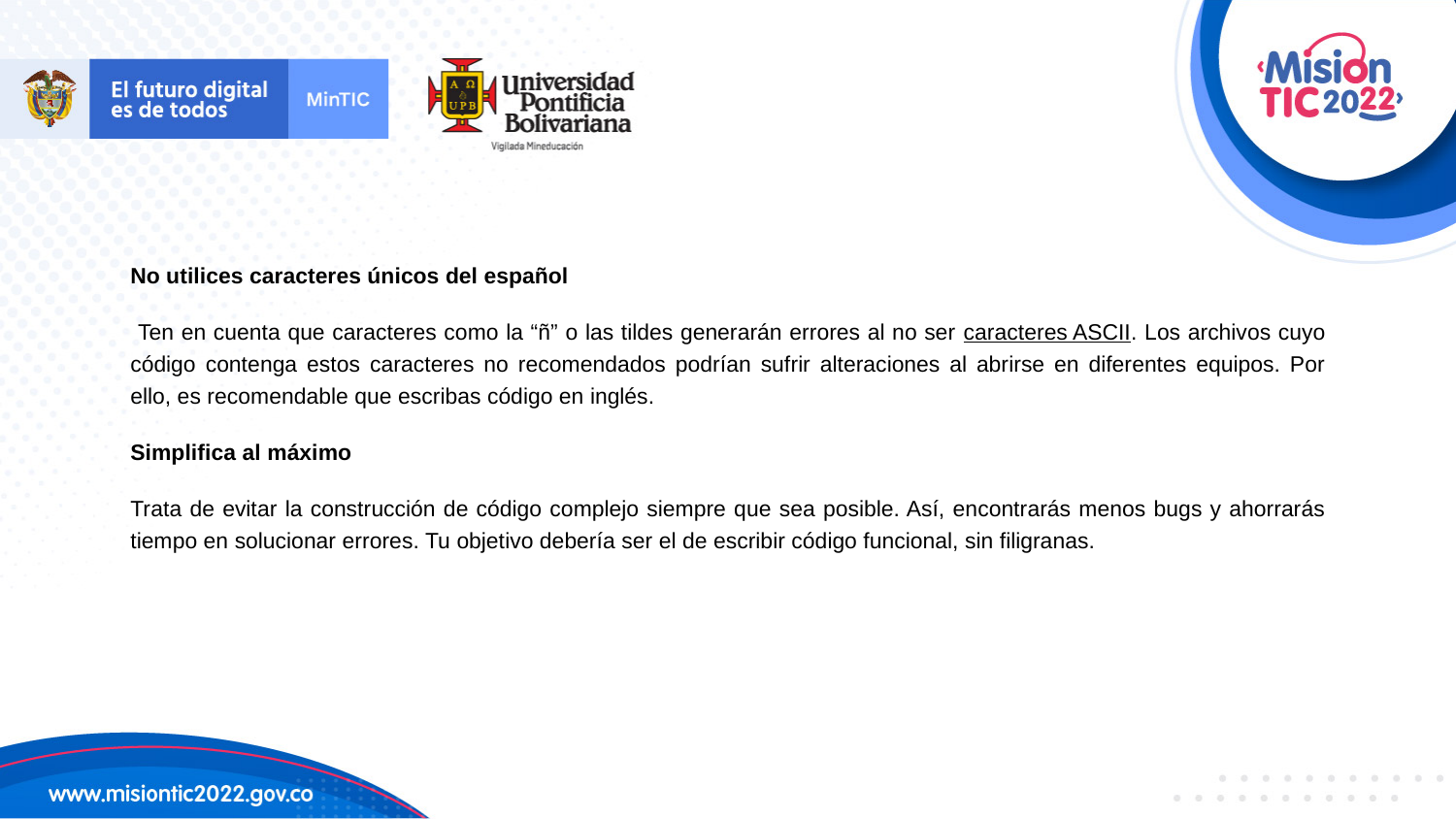

No utilices caracteres únicos del español
 Ten en cuenta que caracteres como la “ñ” o las tildes generarán errores al no ser caracteres ASCII. Los archivos cuyo código contenga estos caracteres no recomendados podrían sufrir alteraciones al abrirse en diferentes equipos. Por ello, es recomendable que escribas código en inglés.
Simplifica al máximo
Trata de evitar la construcción de código complejo siempre que sea posible. Así, encontrarás menos bugs y ahorrarás tiempo en solucionar errores. Tu objetivo debería ser el de escribir código funcional, sin filigranas.